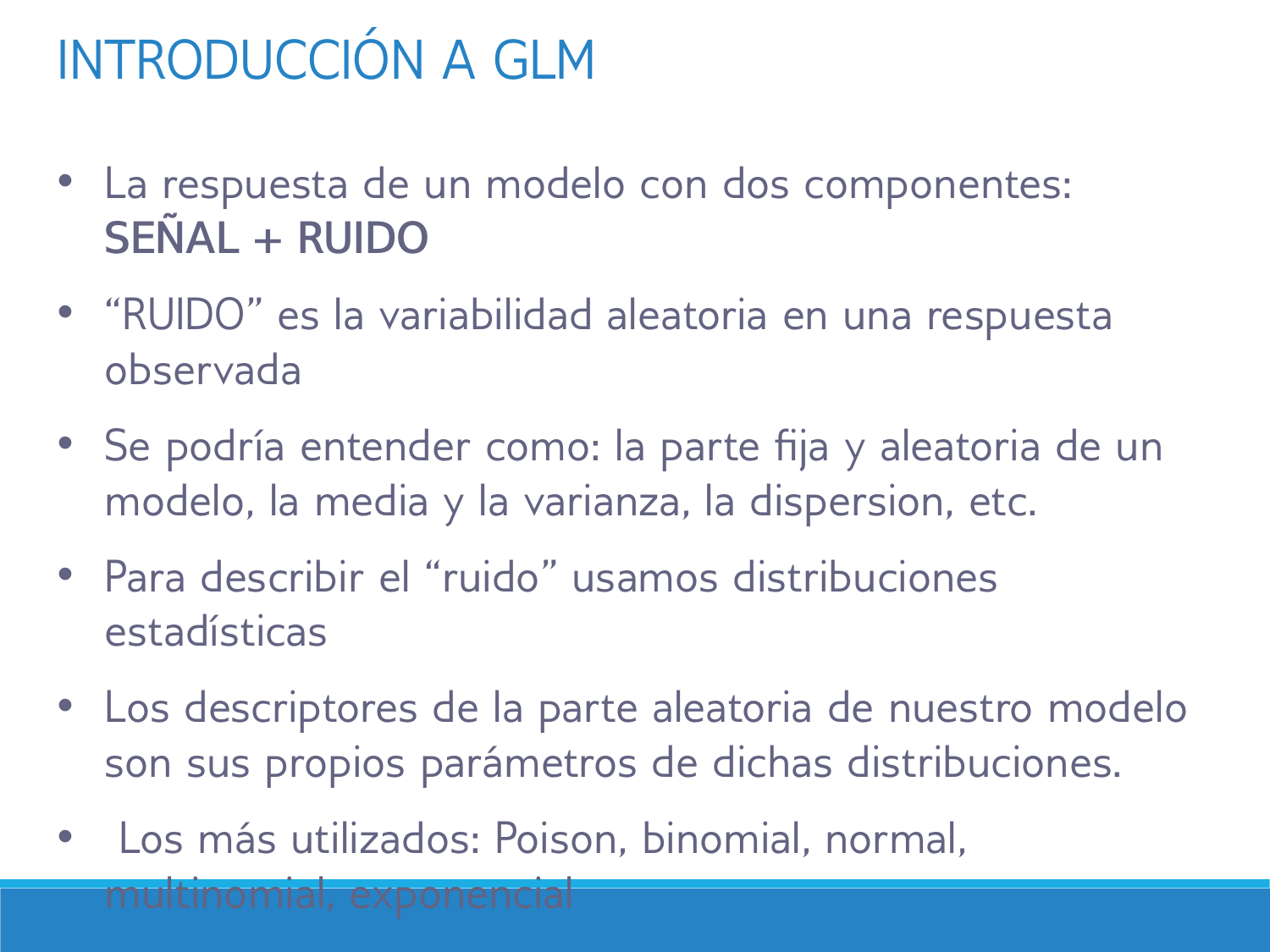

INTRODUCCIÓN A GLM
La respuesta de un modelo con dos componentes: SEÑAL + RUIDO
“RUIDO” es la variabilidad aleatoria en una respuesta observada
Se podría entender como: la parte fija y aleatoria de un modelo, la media y la varianza, la dispersion, etc.
Para describir el “ruido” usamos distribuciones estadísticas
Los descriptores de la parte aleatoria de nuestro modelo son sus propios parámetros de dichas distribuciones.
 Los más utilizados: Poison, binomial, normal, multinomial, exponencial